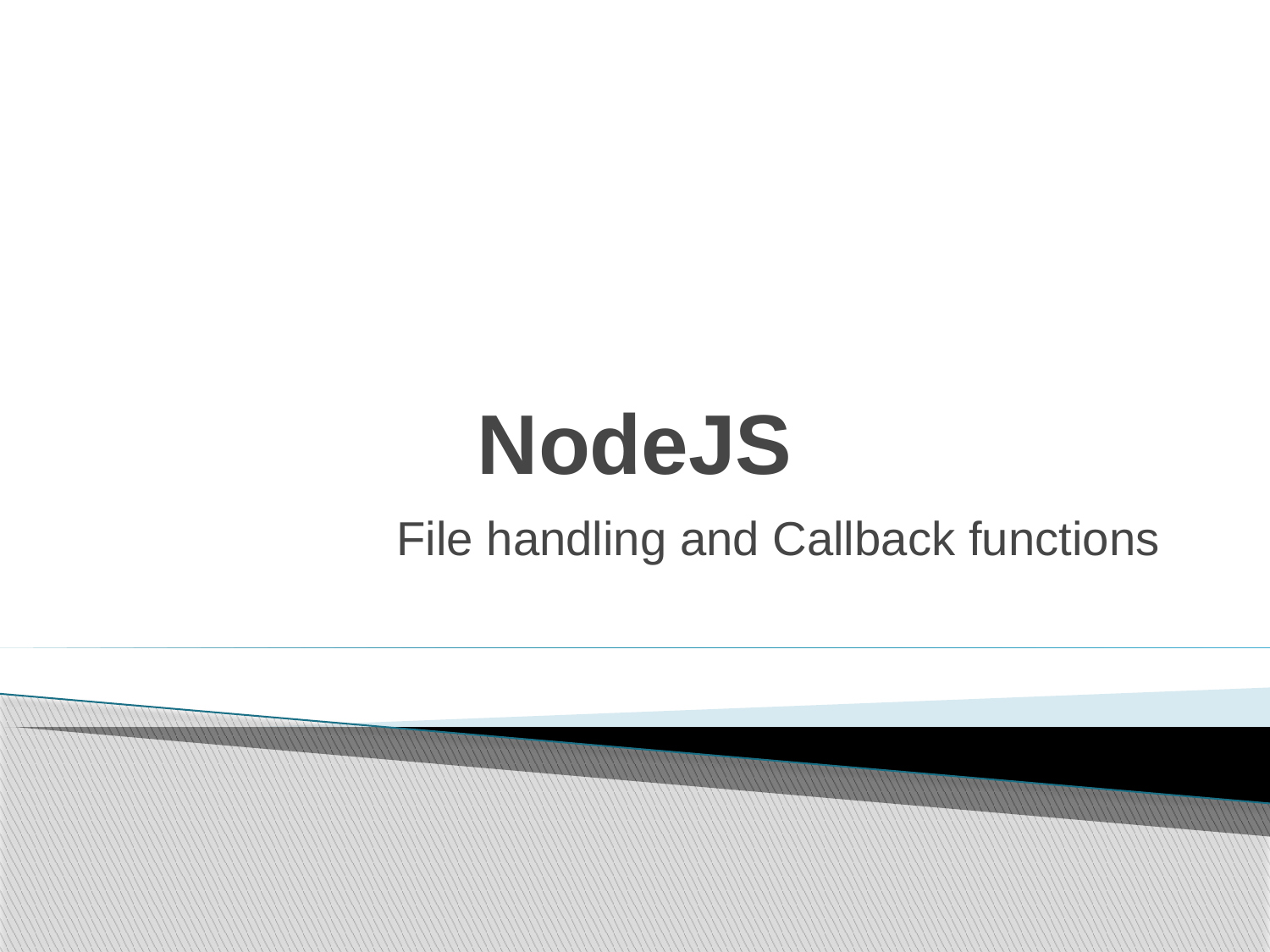

# NodeJS
File handling and Callback functions